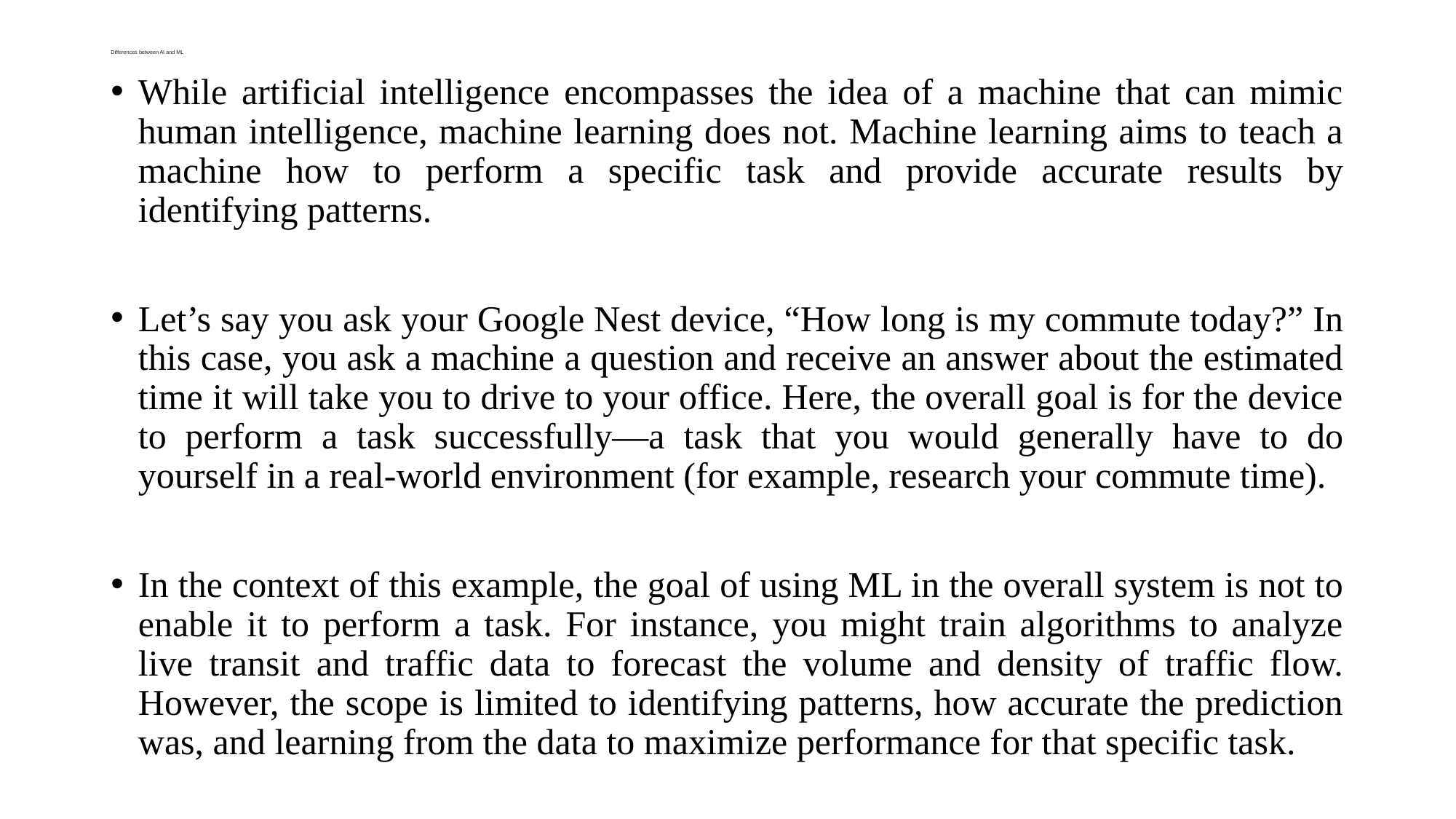

# Differences between AI and ML
While artificial intelligence encompasses the idea of a machine that can mimic human intelligence, machine learning does not. Machine learning aims to teach a machine how to perform a specific task and provide accurate results by identifying patterns.

Let’s say you ask your Google Nest device, “How long is my commute today?” In this case, you ask a machine a question and receive an answer about the estimated time it will take you to drive to your office. Here, the overall goal is for the device to perform a task successfully—a task that you would generally have to do yourself in a real-world environment (for example, research your commute time).

In the context of this example, the goal of using ML in the overall system is not to enable it to perform a task. For instance, you might train algorithms to analyze live transit and traffic data to forecast the volume and density of traffic flow. However, the scope is limited to identifying patterns, how accurate the prediction was, and learning from the data to maximize performance for that specific task.